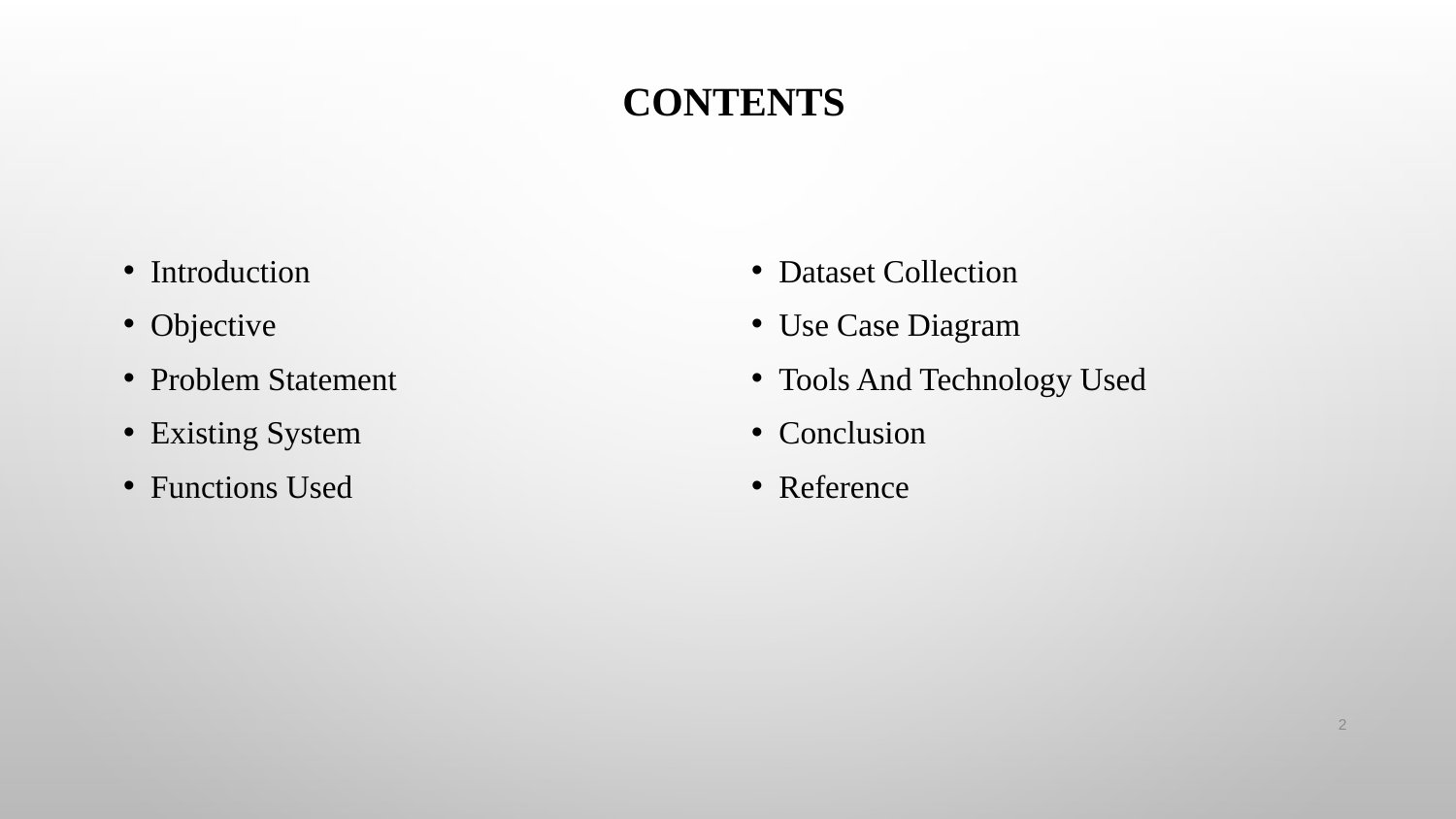

Contents
Introduction
Objective
Problem Statement
Existing System
Functions Used
Dataset Collection
Use Case Diagram
Tools And Technology Used
Conclusion
Reference
2